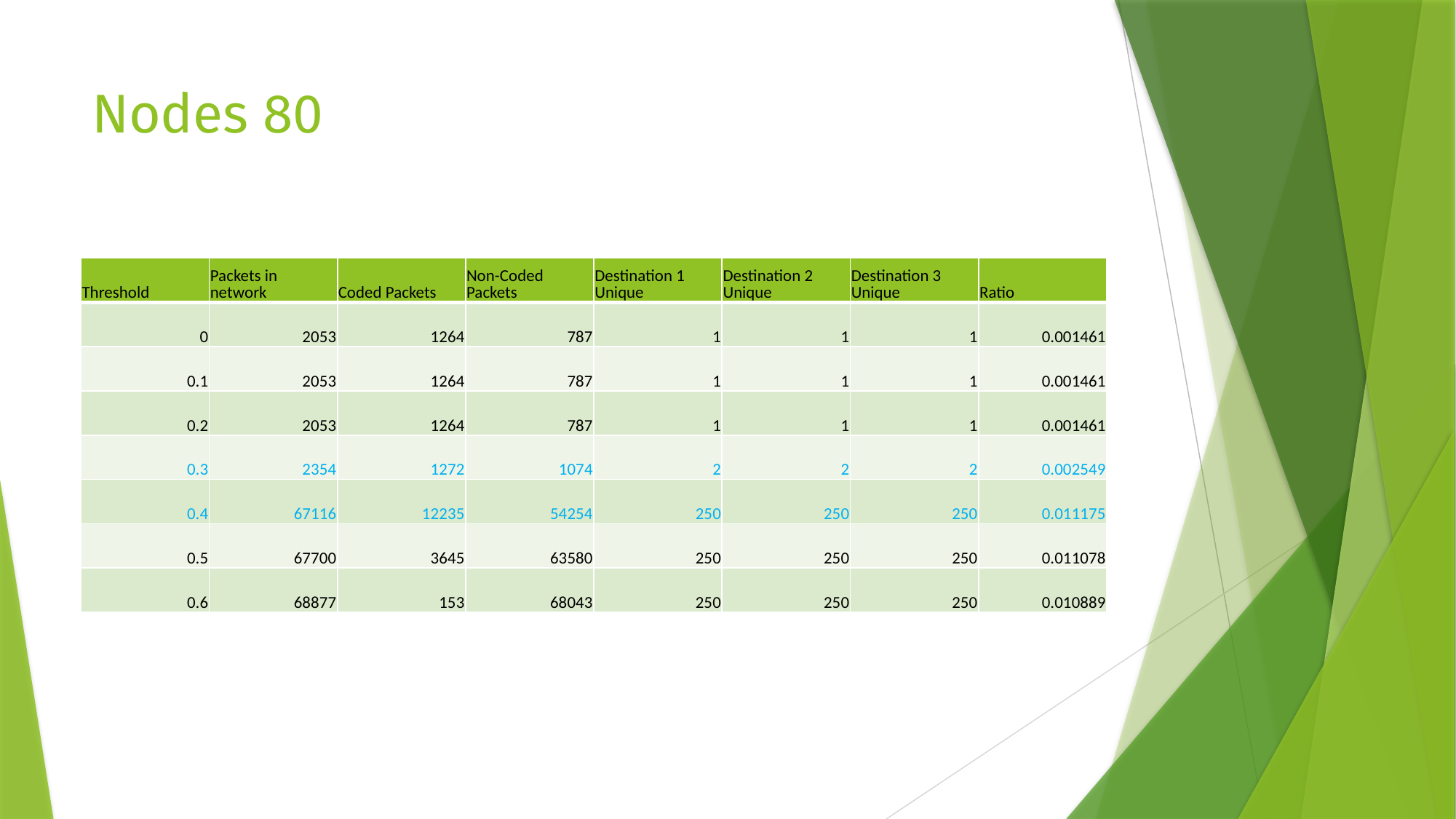

# Nodes 80
| Threshold | Packets in network | Coded Packets | Non-Coded Packets | Destination 1 Unique | Destination 2 Unique | Destination 3 Unique | Ratio |
| --- | --- | --- | --- | --- | --- | --- | --- |
| 0 | 2053 | 1264 | 787 | 1 | 1 | 1 | 0.001461 |
| 0.1 | 2053 | 1264 | 787 | 1 | 1 | 1 | 0.001461 |
| 0.2 | 2053 | 1264 | 787 | 1 | 1 | 1 | 0.001461 |
| 0.3 | 2354 | 1272 | 1074 | 2 | 2 | 2 | 0.002549 |
| 0.4 | 67116 | 12235 | 54254 | 250 | 250 | 250 | 0.011175 |
| 0.5 | 67700 | 3645 | 63580 | 250 | 250 | 250 | 0.011078 |
| 0.6 | 68877 | 153 | 68043 | 250 | 250 | 250 | 0.010889 |